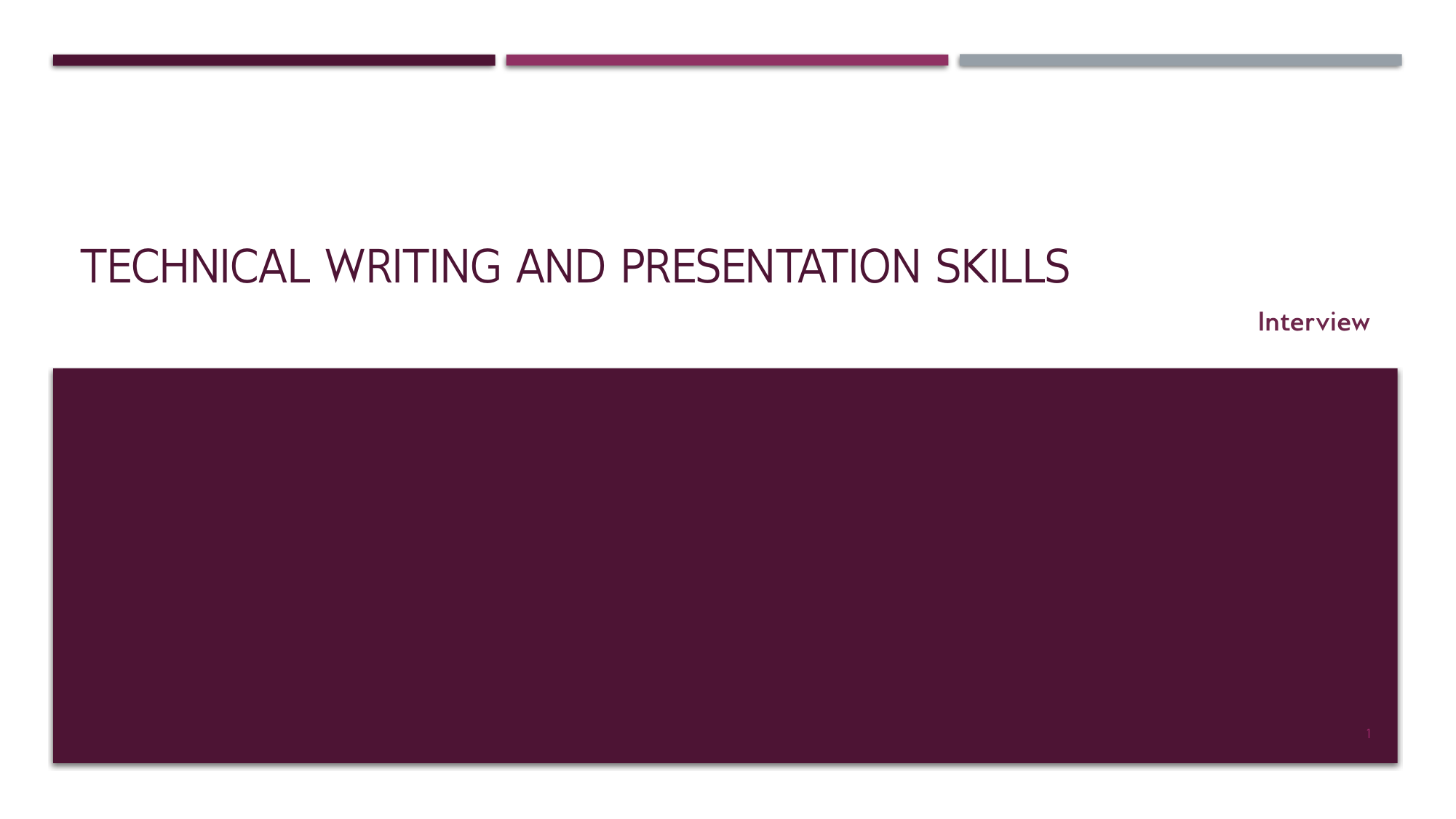

# Technical writing and presentation skills
Interview
1